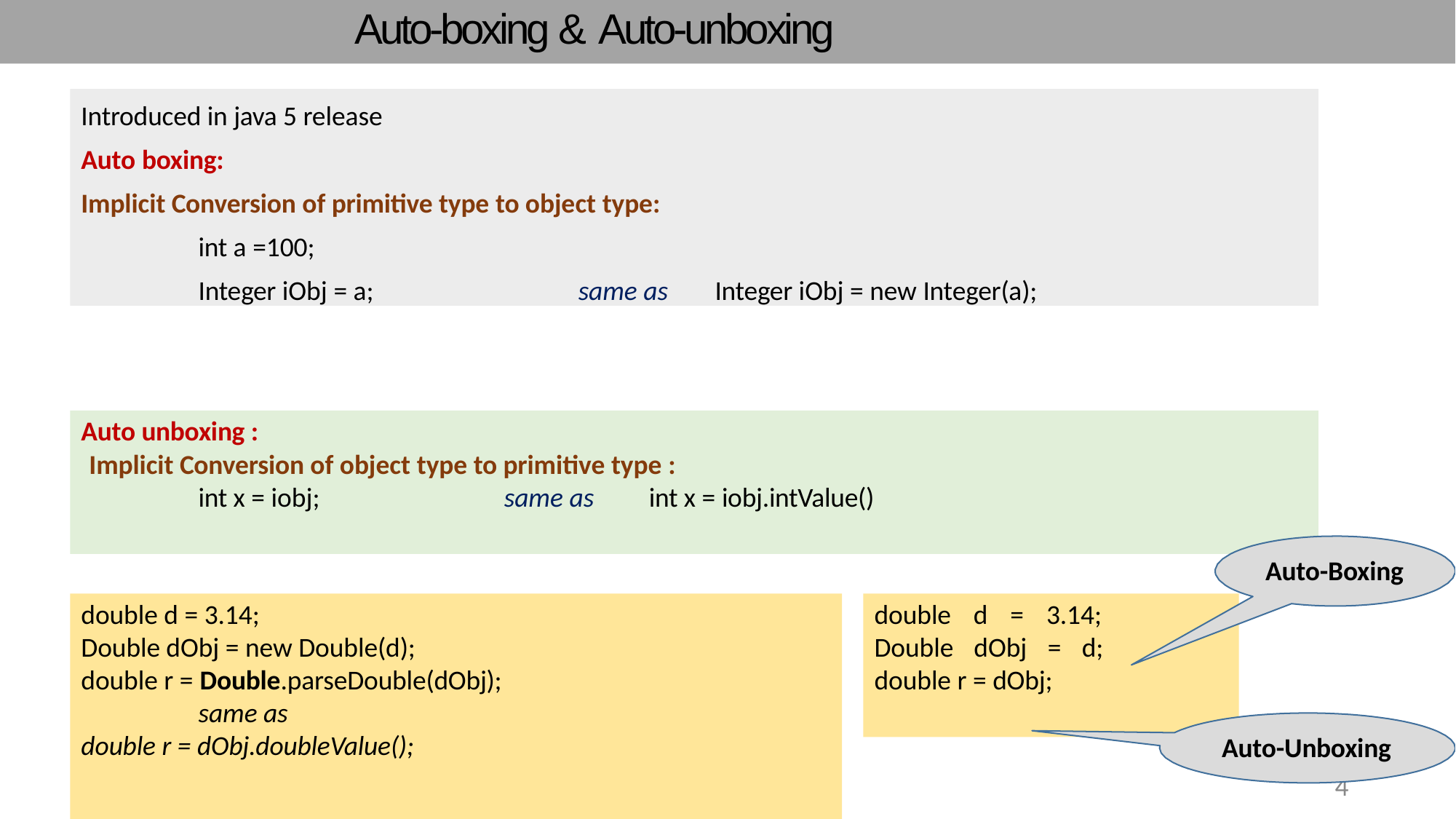

# Auto-boxing & Auto-unboxing
Introduced in java 5 release
Auto boxing:
Implicit Conversion of primitive type to object type:
int a =100;
Integer iObj = a;	same as	Integer iObj = new Integer(a);

Auto unboxing :
Implicit Conversion of object type to primitive type :
int x = iobj;	same as	int x = iobj.intValue()

Auto-Boxing

double d = 3.14;
Double dObj = new Double(d);
double r = Double.parseDouble(dObj);
same as
double r = dObj.doubleValue();
double d = 3.14;  Double dObj = d;  double r = dObj;

Auto-Unboxing
4